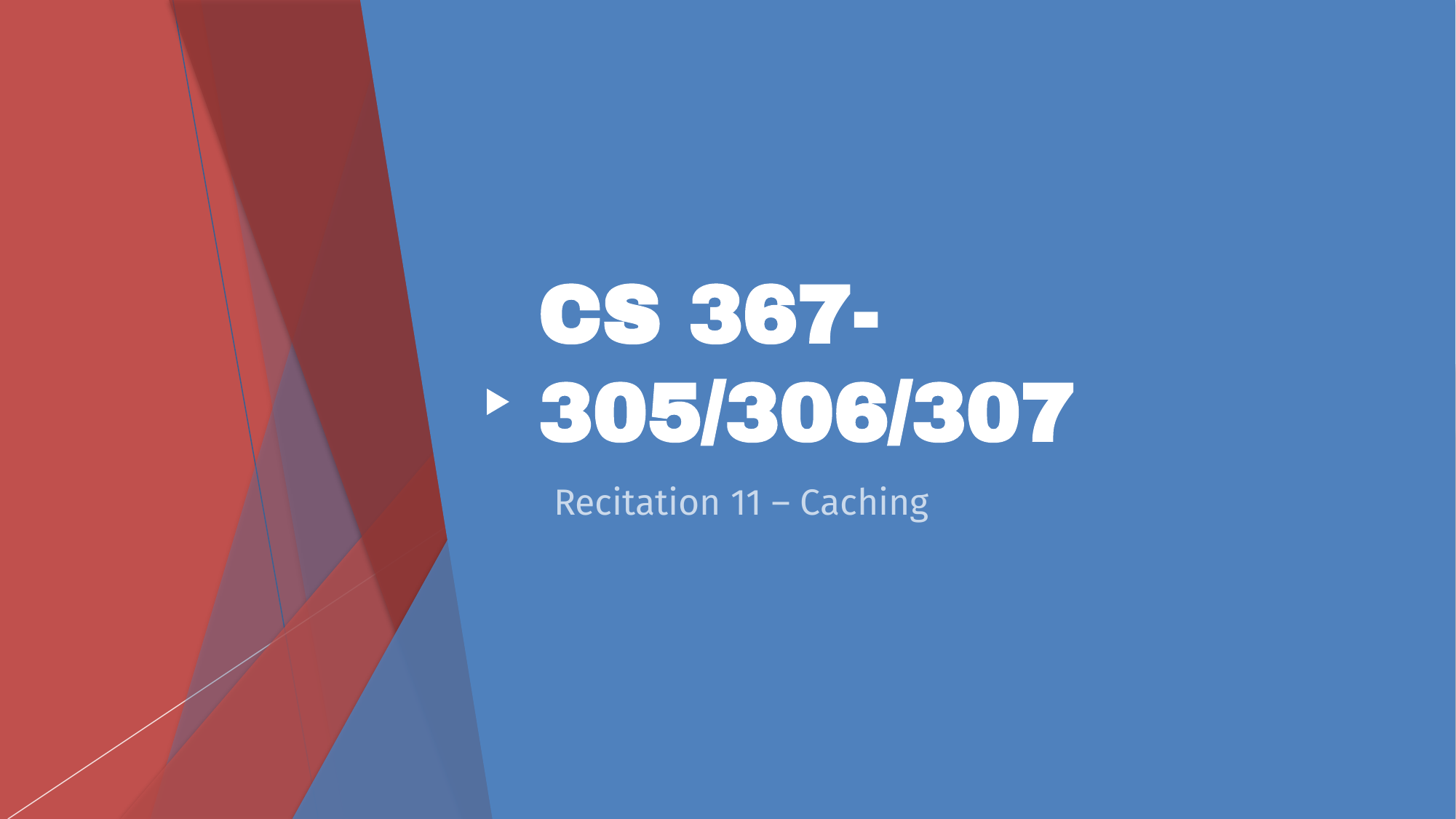

# CS 367-305/306/307

Recitation 11 – Caching